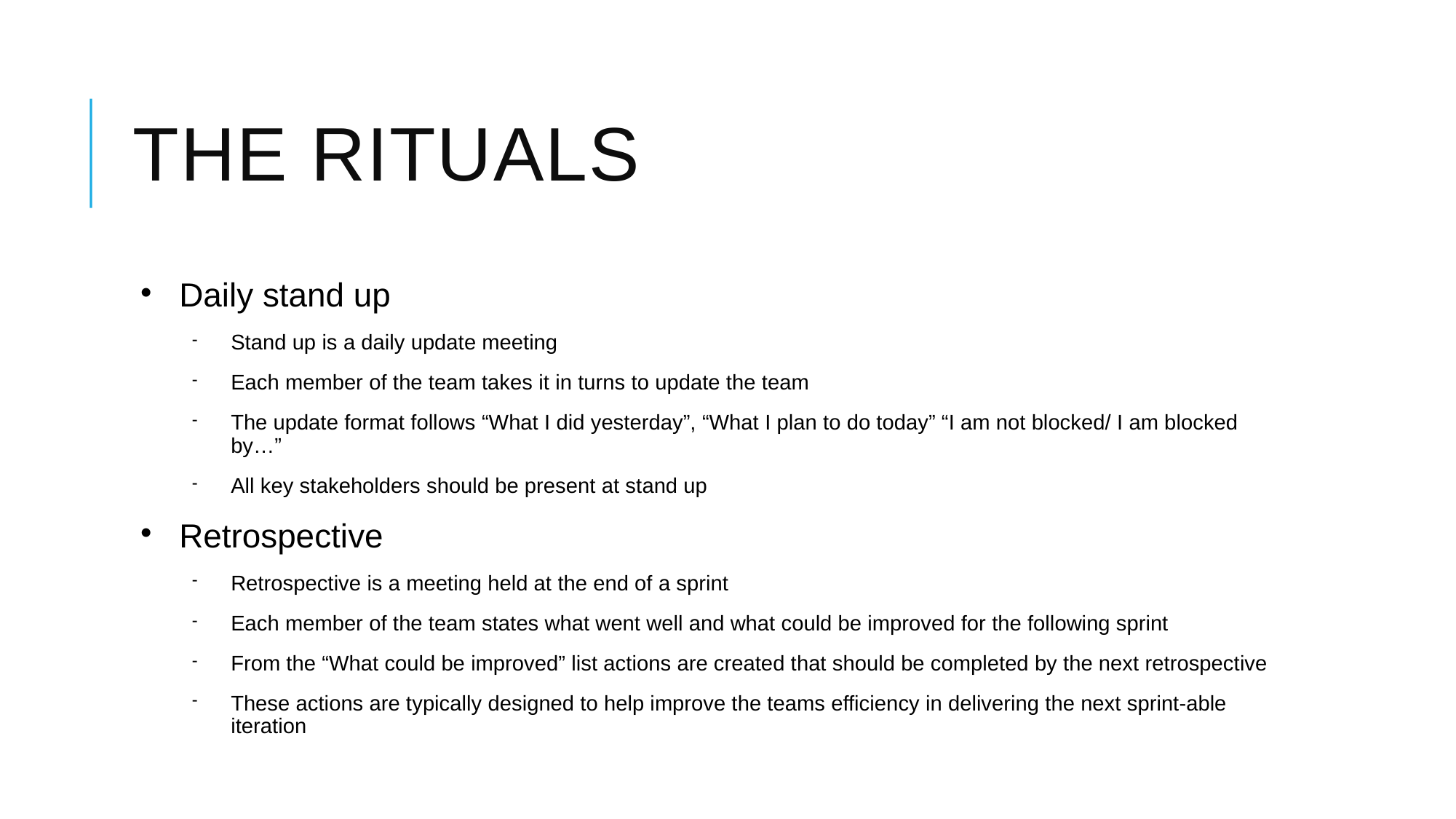

# The Rituals
Daily stand up
Stand up is a daily update meeting
Each member of the team takes it in turns to update the team
The update format follows “What I did yesterday”, “What I plan to do today” “I am not blocked/ I am blocked by…”
All key stakeholders should be present at stand up
Retrospective
Retrospective is a meeting held at the end of a sprint
Each member of the team states what went well and what could be improved for the following sprint
From the “What could be improved” list actions are created that should be completed by the next retrospective
These actions are typically designed to help improve the teams efficiency in delivering the next sprint-able iteration